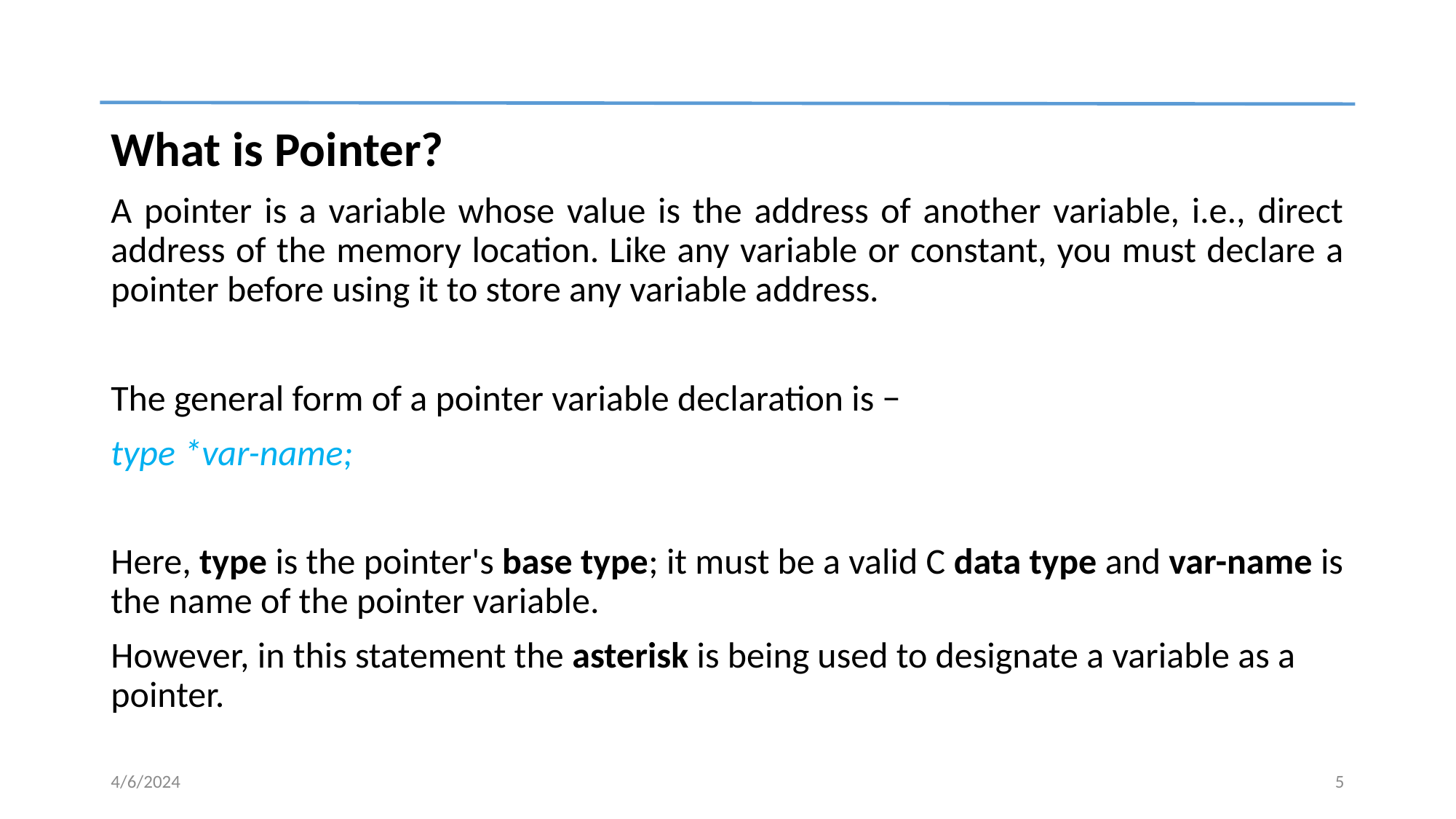

#
What is Pointer?
A pointer is a variable whose value is the address of another variable, i.e., direct address of the memory location. Like any variable or constant, you must declare a pointer before using it to store any variable address.

The general form of a pointer variable declaration is −
type *var-name;

Here, type is the pointer's base type; it must be a valid C data type and var-name is the name of the pointer variable.
However, in this statement the asterisk is being used to designate a variable as a pointer.
4/6/2024
5